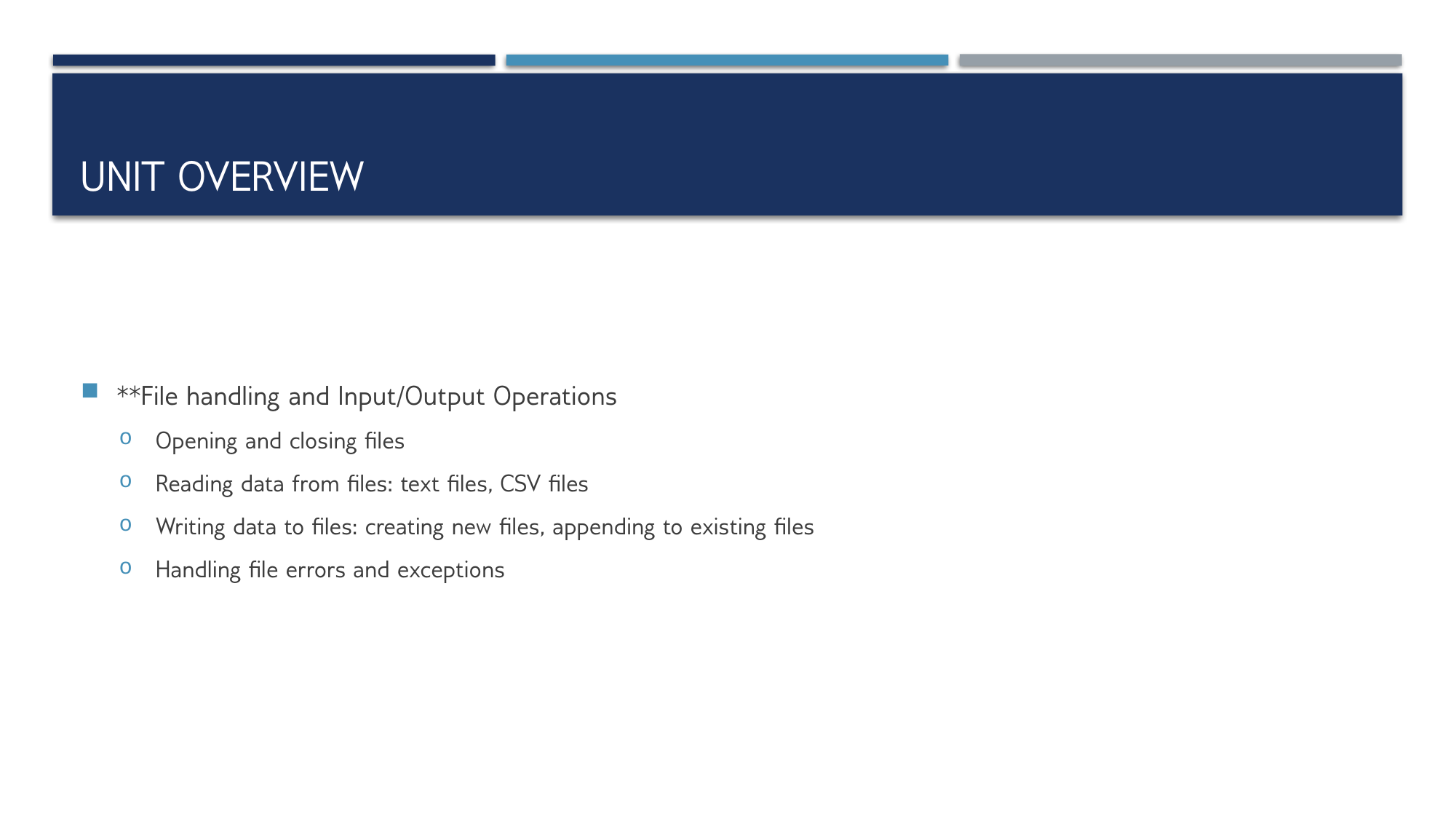

# UNIT OVERVIEW
**File handling and Input/Output Operations
Opening and closing files
Reading data from files: text files, CSV files
Writing data to files: creating new files, appending to existing files
Handling file errors and exceptions